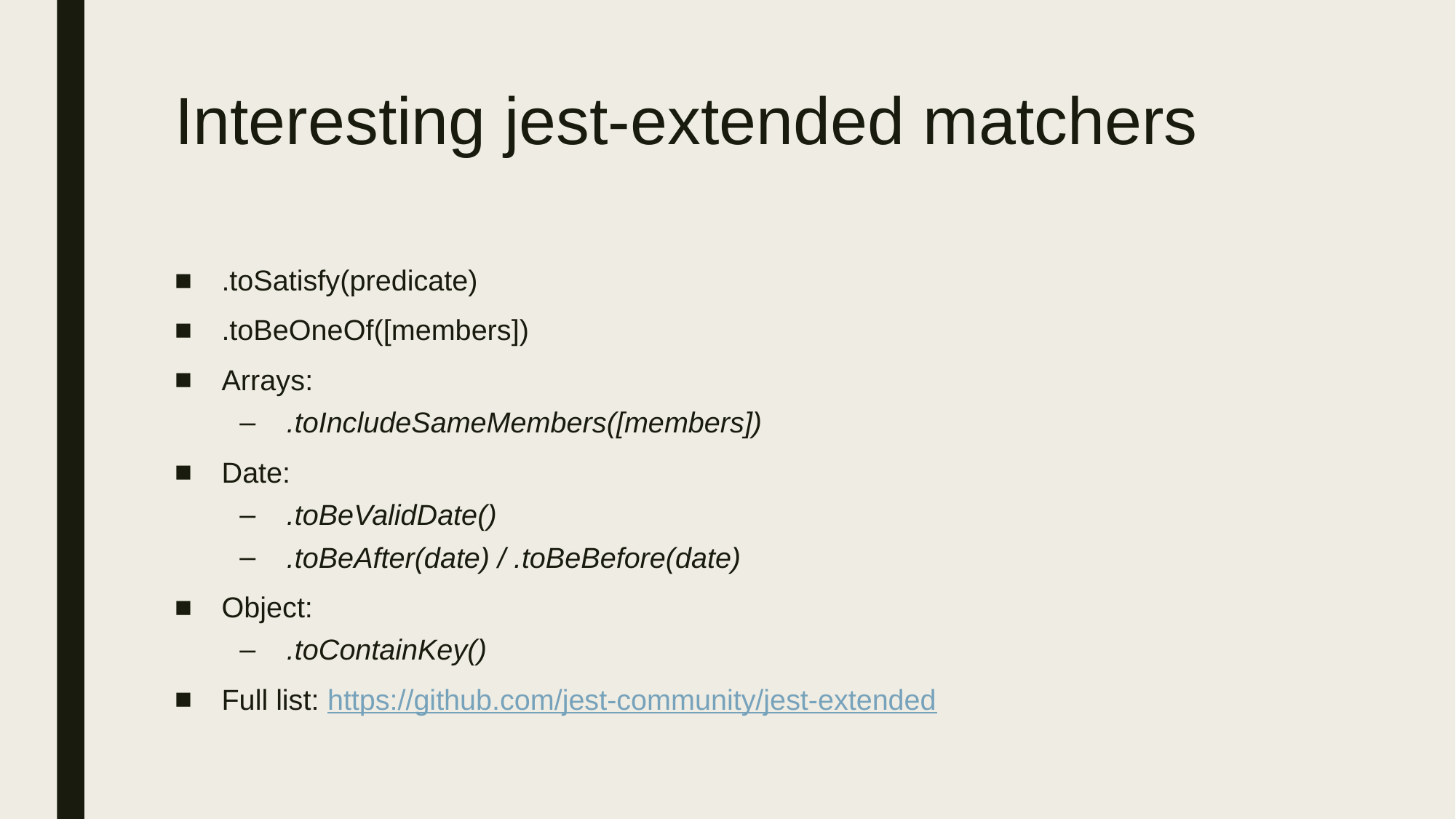

# Interesting jest-extended matchers
.toSatisfy(predicate)
.toBeOneOf([members])
Arrays:
.toIncludeSameMembers([members])
Date:
.toBeValidDate()
.toBeAfter(date) / .toBeBefore(date)
Object:
.toContainKey()
Full list: https://github.com/jest-community/jest-extended